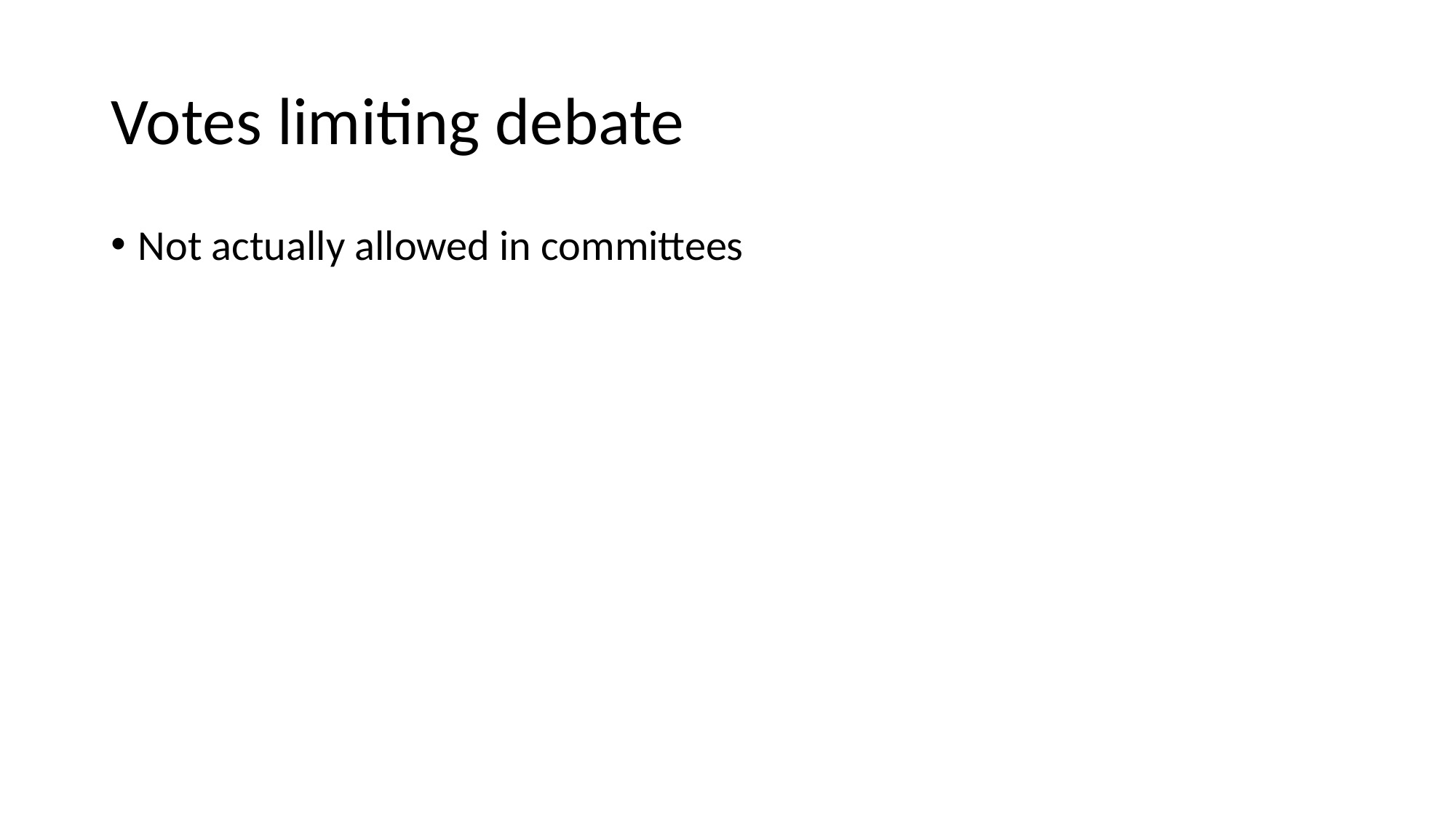

# Votes limiting debate
Not actually allowed in committees